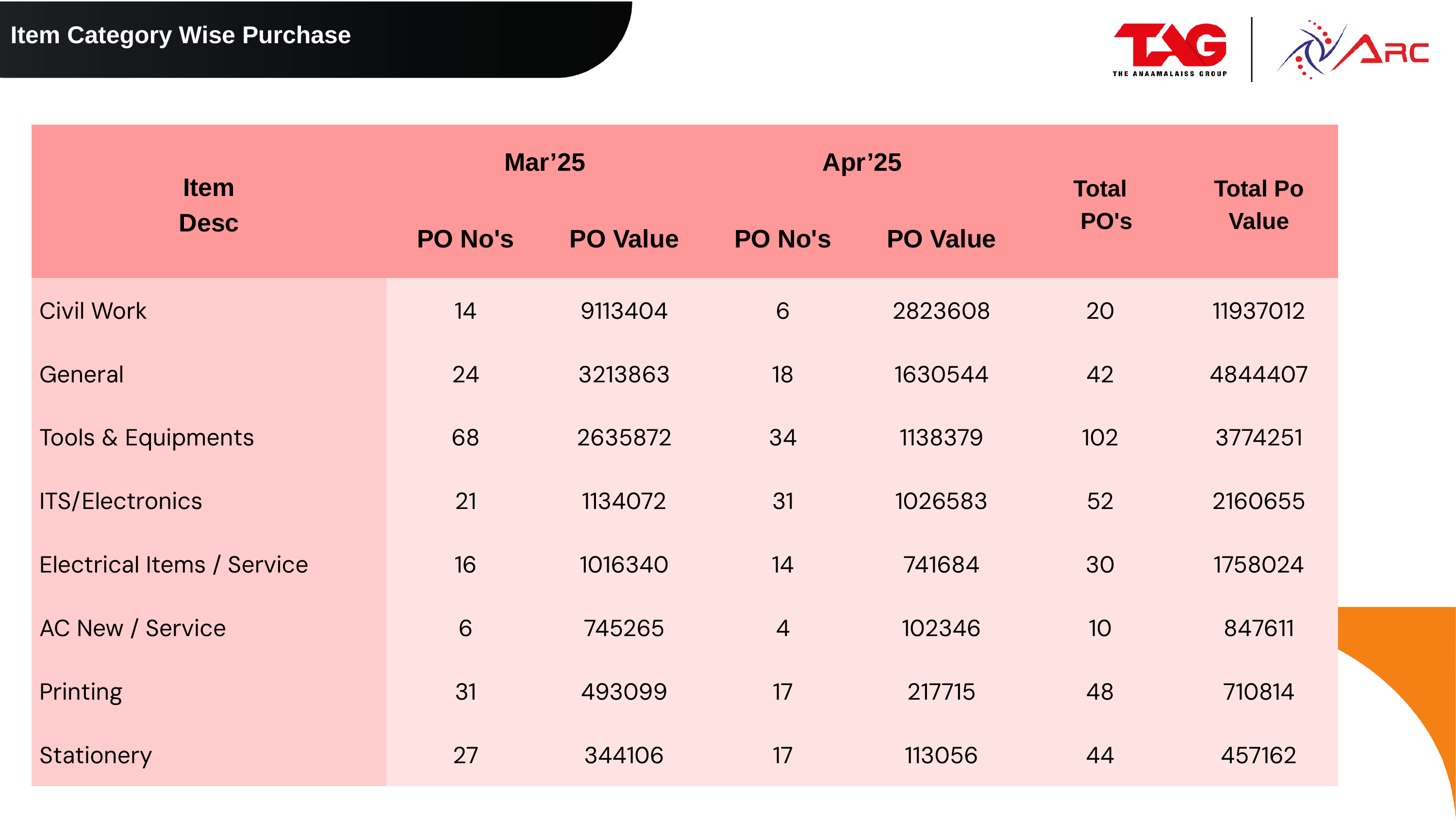

Item Category Wise Purchase

| Item Desc | Mar’25 | Mar’25 | Apr’25 | Apr’25 | Total PO's | Total Po Value |
| --- | --- | --- | --- | --- | --- | --- |
| Item Desc | PO No's | PO Value | PO No's | PO Value | Total PO's | Total Po Value |
| Civil Work | 14 | 9113404 | 6 | 2823608 | 20 | 11937012 |
| General | 24 | 3213863 | 18 | 1630544 | 42 | 4844407 |
| Tools & Equipments | 68 | 2635872 | 34 | 1138379 | 102 | 3774251 |
| ITS/Electronics | 21 | 1134072 | 31 | 1026583 | 52 | 2160655 |
| Electrical Items / Service | 16 | 1016340 | 14 | 741684 | 30 | 1758024 |
| AC New / Service | 6 | 745265 | 4 | 102346 | 10 | 847611 |
| Printing | 31 | 493099 | 17 | 217715 | 48 | 710814 |
| Stationery | 27 | 344106 | 17 | 113056 | 44 | 457162 |